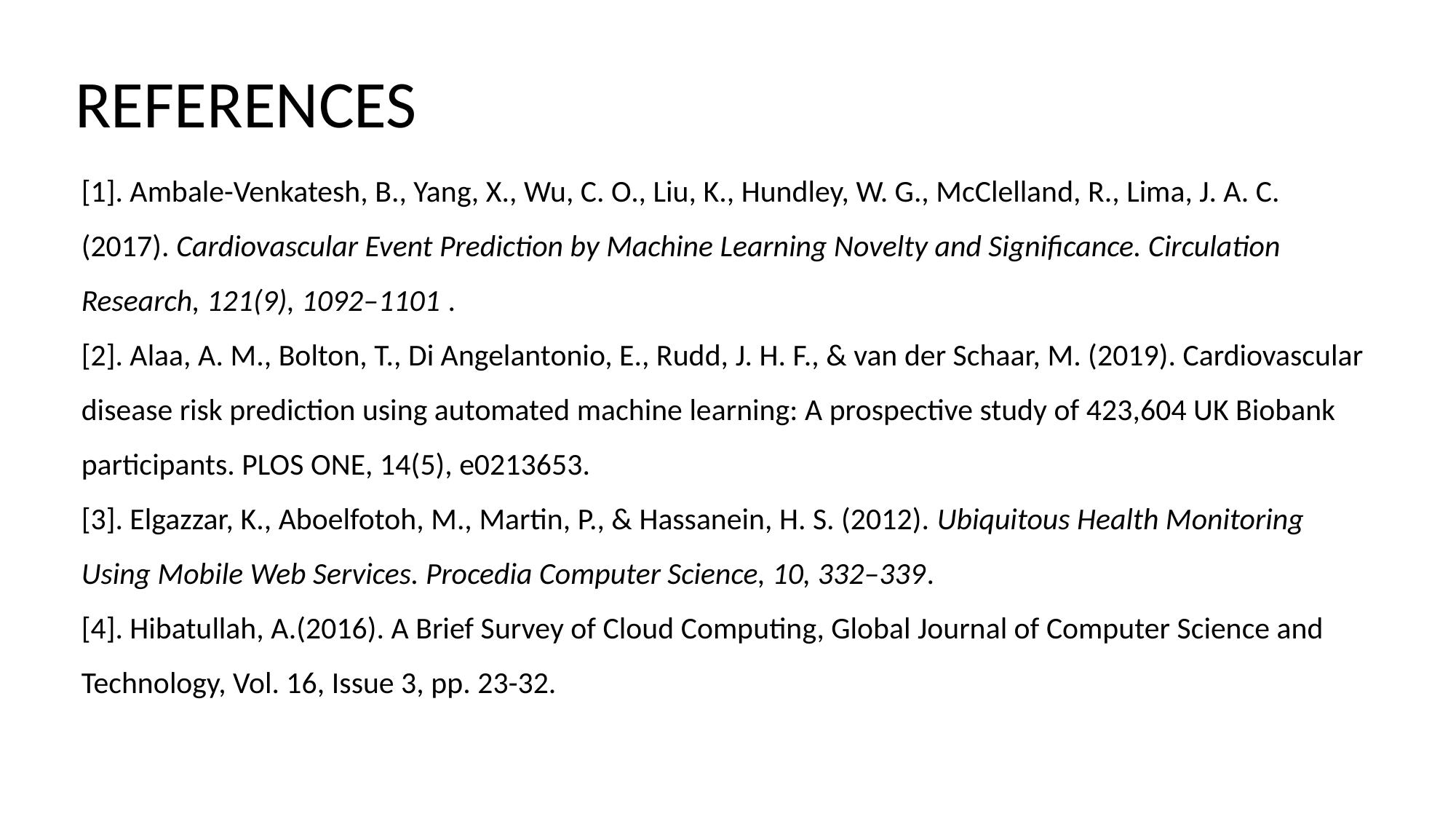

# REFERENCES
[1]. Ambale-Venkatesh, B., Yang, X., Wu, C. O., Liu, K., Hundley, W. G., McClelland, R., Lima, J. A. C. (2017). Cardiovascular Event Prediction by Machine Learning Novelty and Significance. Circulation Research, 121(9), 1092–1101 .
[2]. Alaa, A. M., Bolton, T., Di Angelantonio, E., Rudd, J. H. F., & van der Schaar, M. (2019). Cardiovascular disease risk prediction using automated machine learning: A prospective study of 423,604 UK Biobank participants. PLOS ONE, 14(5), e0213653.
[3]. Elgazzar, K., Aboelfotoh, M., Martin, P., & Hassanein, H. S. (2012). Ubiquitous Health Monitoring Using Mobile Web Services. Procedia Computer Science, 10, 332–339.
[4]. Hibatullah, A.(2016). A Brief Survey of Cloud Computing, Global Journal of Computer Science and Technology, Vol. 16, Issue 3, pp. 23-32.